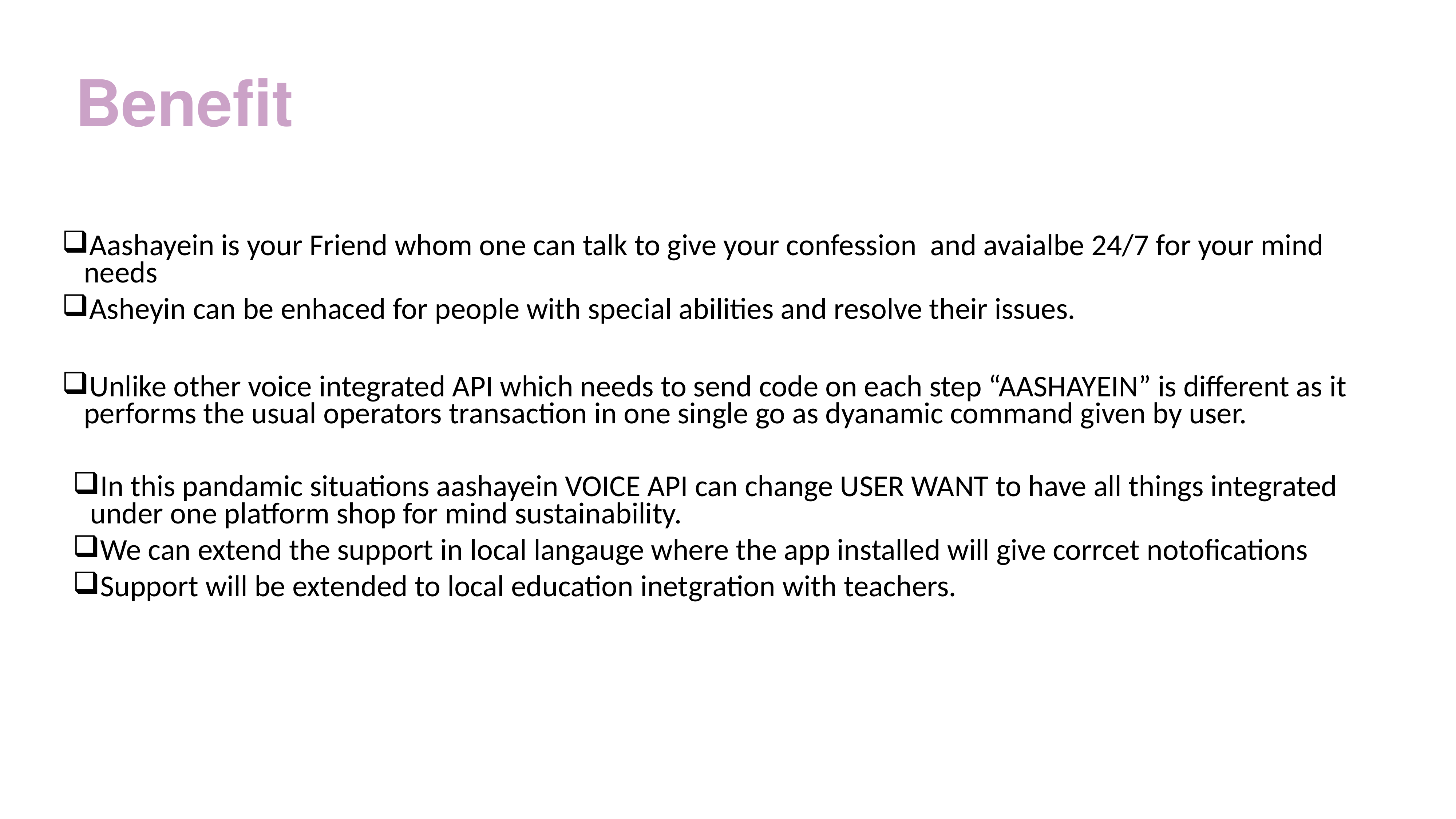

Benefit

Aashayein is your Friend whom one can talk to give your confession  and avaialbe 24/7 for your mind needs
Asheyin can be enhaced for people with special abilities and resolve their issues.

Unlike other voice integrated API which needs to send code on each step “AASHAYEIN” is different as it performs the usual operators transaction in one single go as dyanamic command given by user.

In this pandamic situations aashayein VOICE API can change USER WANT to have all things integrated under one platform shop for mind sustainability.
We can extend the support in local langauge where the app installed will give corrcet notofications
Support will be extended to local education inetgration with teachers.